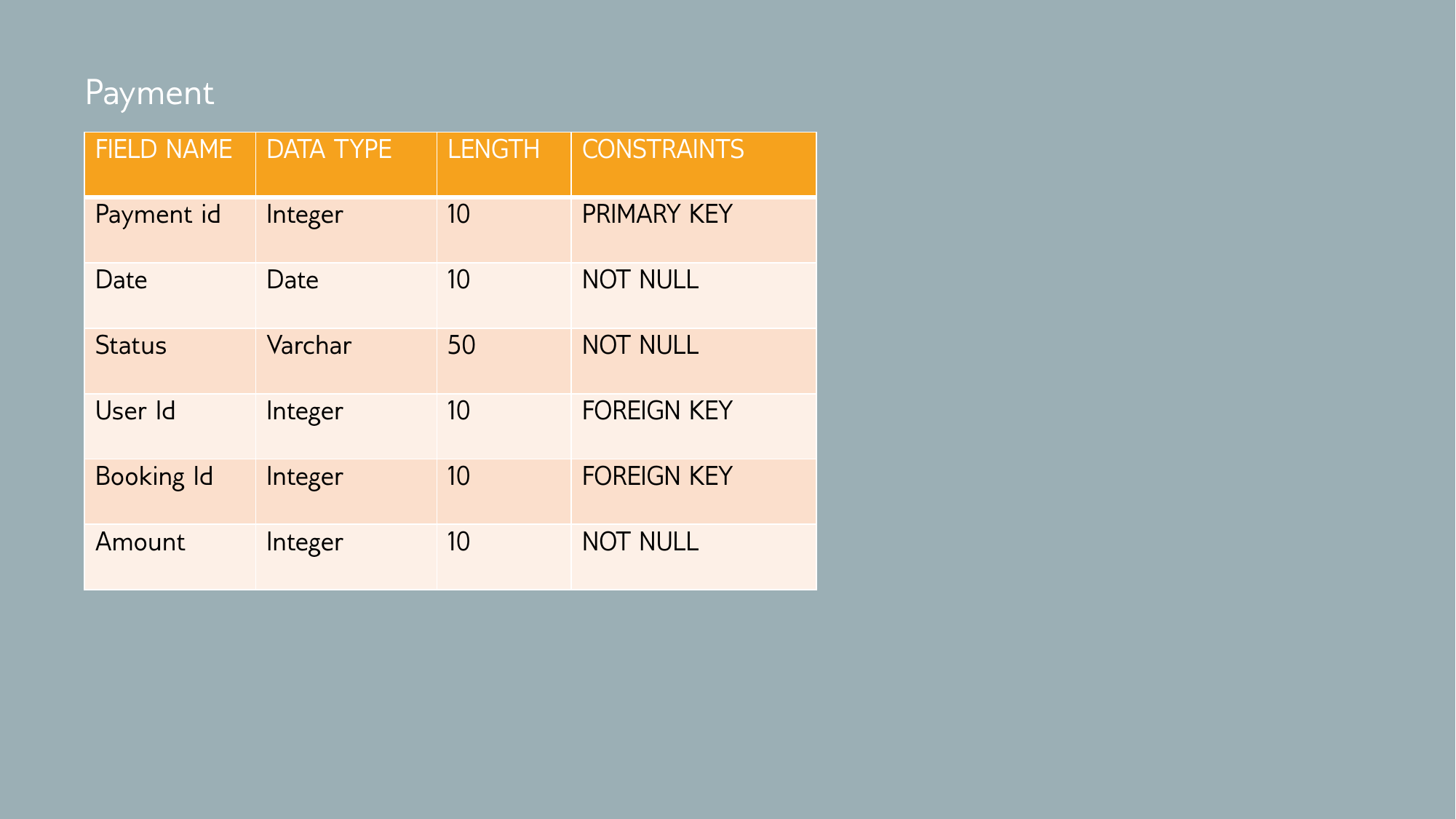

Payment
| FIELD NAME | DATA TYPE | LENGTH | CONSTRAINTS |
| --- | --- | --- | --- |
| Payment id | Integer | 10 | PRIMARY KEY |
| Date | Date | 10 | NOT NULL |
| Status | Varchar | 50 | NOT NULL |
| User Id | Integer | 10 | FOREIGN KEY |
| Booking Id | Integer | 10 | FOREIGN KEY |
| Amount | Integer | 10 | NOT NULL |